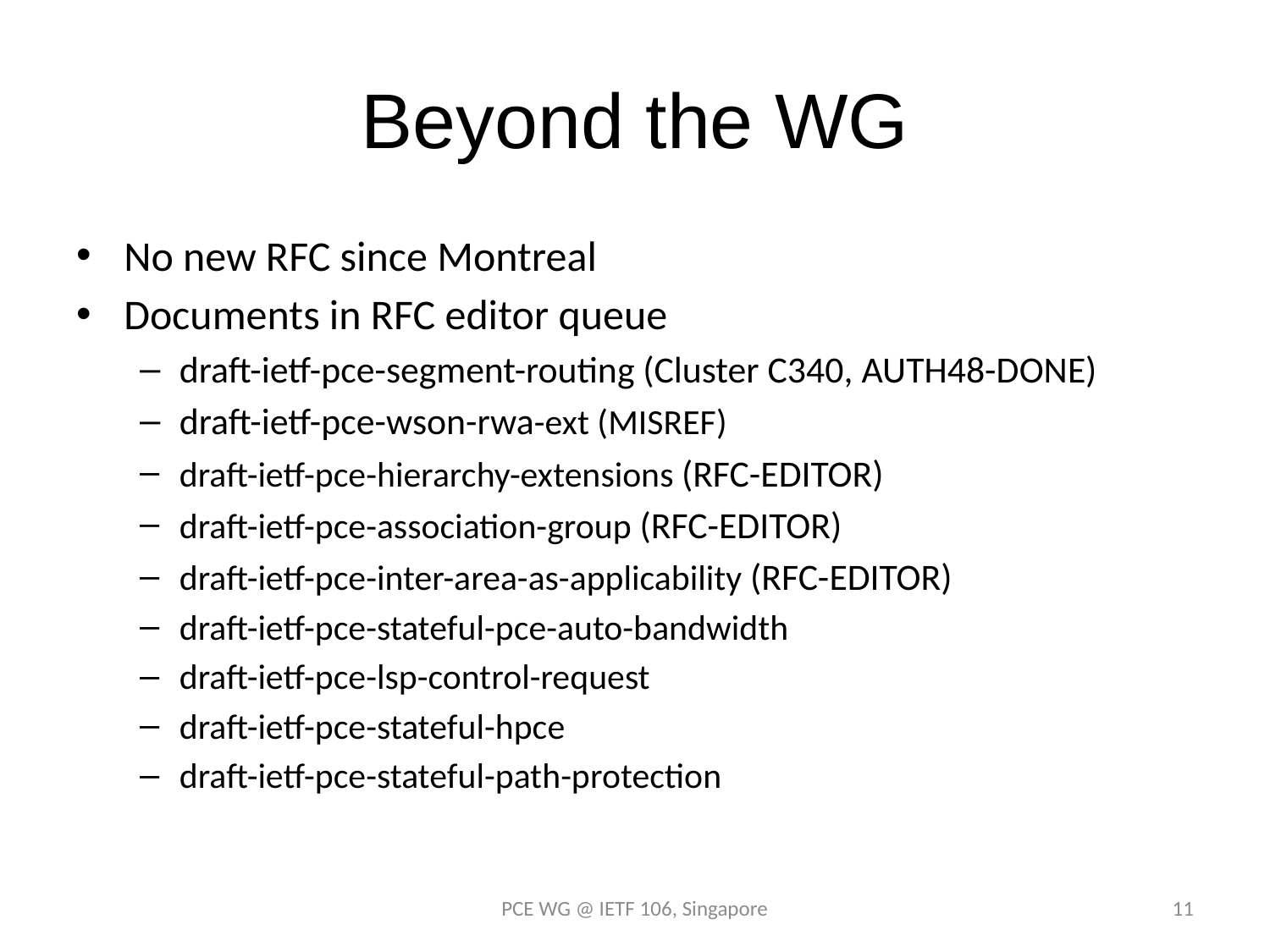

# Beyond the WG
No new RFC since Montreal
Documents in RFC editor queue
draft-ietf-pce-segment-routing (Cluster C340, AUTH48-DONE)
draft-ietf-pce-wson-rwa-ext (MISREF)
draft-ietf-pce-hierarchy-extensions (RFC-EDITOR)
draft-ietf-pce-association-group (RFC-EDITOR)
draft-ietf-pce-inter-area-as-applicability (RFC-EDITOR)
draft-ietf-pce-stateful-pce-auto-bandwidth
draft-ietf-pce-lsp-control-request
draft-ietf-pce-stateful-hpce
draft-ietf-pce-stateful-path-protection
PCE WG @ IETF 106, Singapore
11